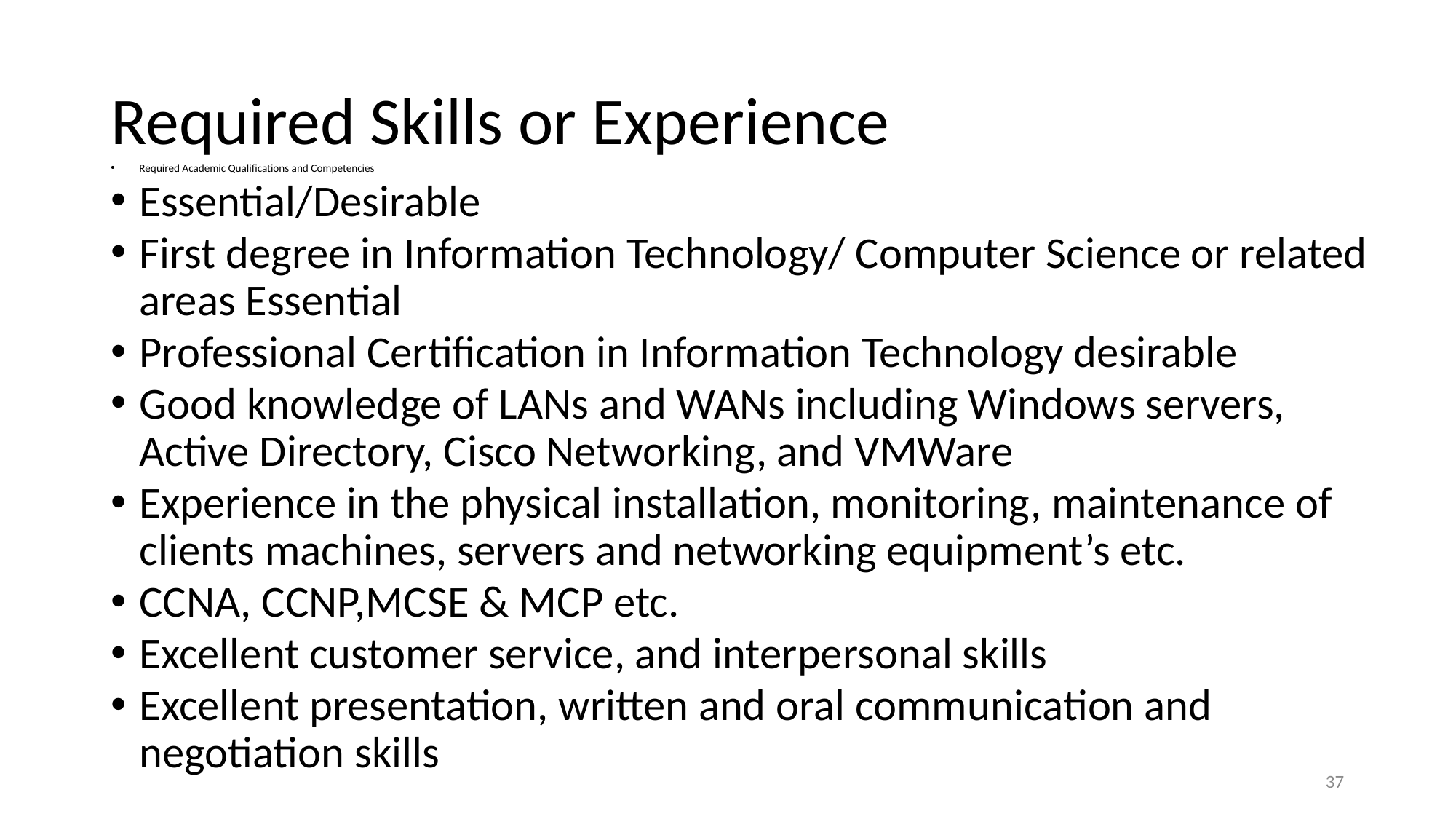

# Required Skills or Experience
Required Academic Qualifications and Competencies
Essential/Desirable
First degree in Information Technology/ Computer Science or related areas Essential
Professional Certification in Information Technology desirable
Good knowledge of LANs and WANs including Windows servers, Active Directory, Cisco Networking, and VMWare
Experience in the physical installation, monitoring, maintenance of clients machines, servers and networking equipment’s etc.
CCNA, CCNP,MCSE & MCP etc.
Excellent customer service, and interpersonal skills
Excellent presentation, written and oral communication and negotiation skills
37